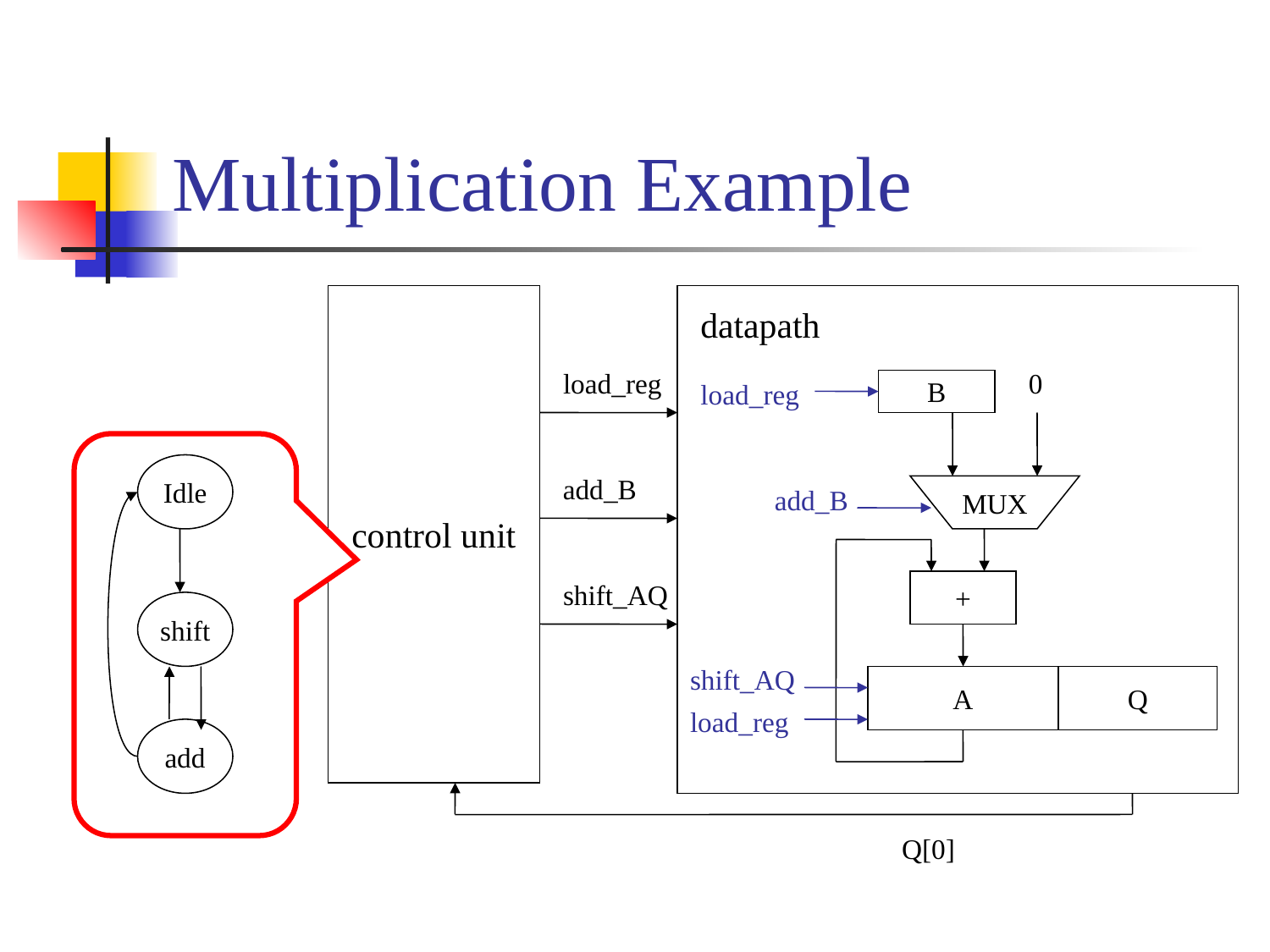

# Multiplication Example
control unit

datapath
0
B

MUX

+

A
Q

load_reg

add_B

shift_AQ

load_reg

load_reg

add_B

shift_AQ

Q[0]

Idle

shift

add